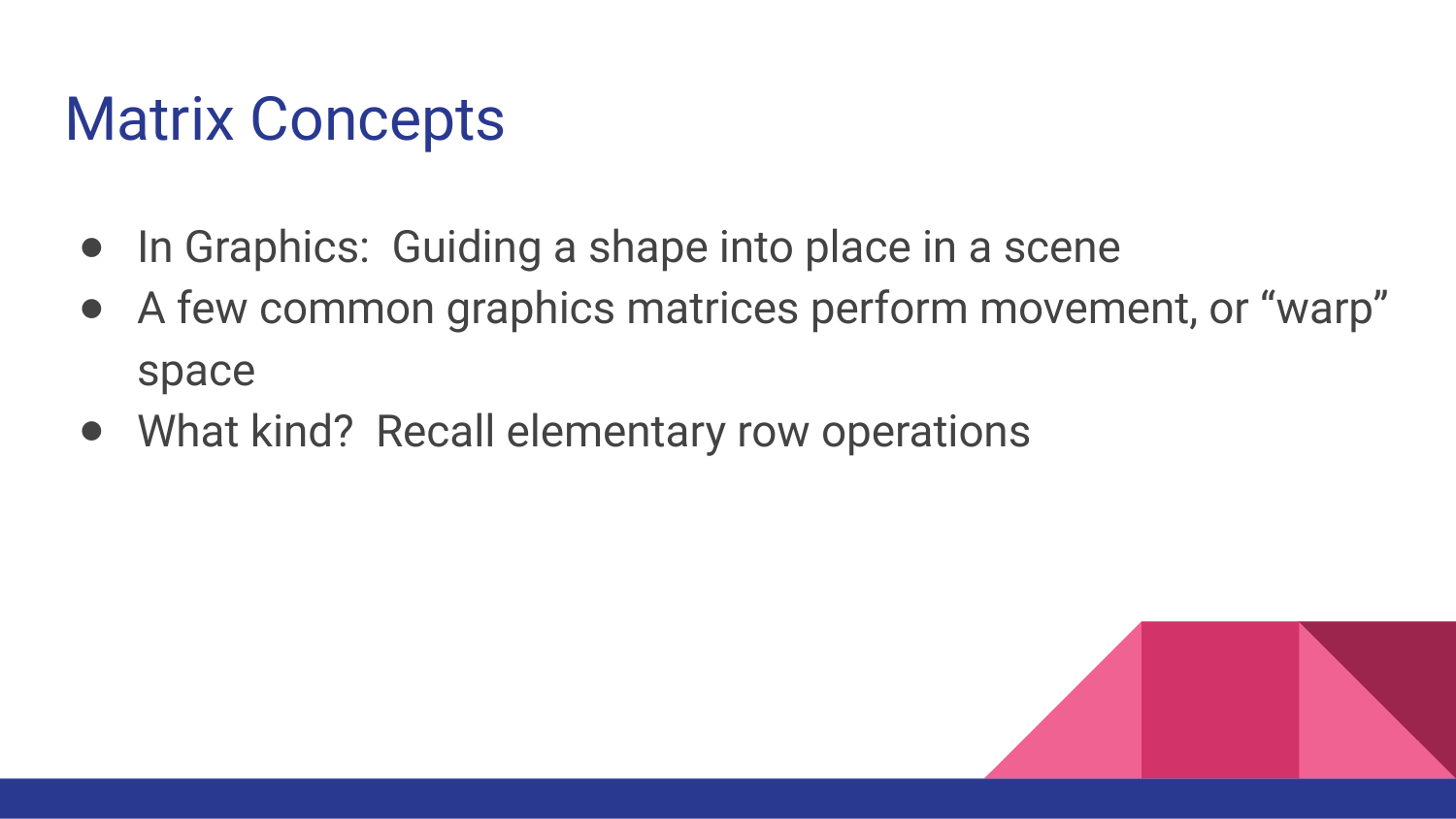

# Matrix Concepts
In Graphics:  Guiding a shape into place in a scene
A few common graphics matrices perform movement, or “warp” space
What kind?  Recall elementary row operations